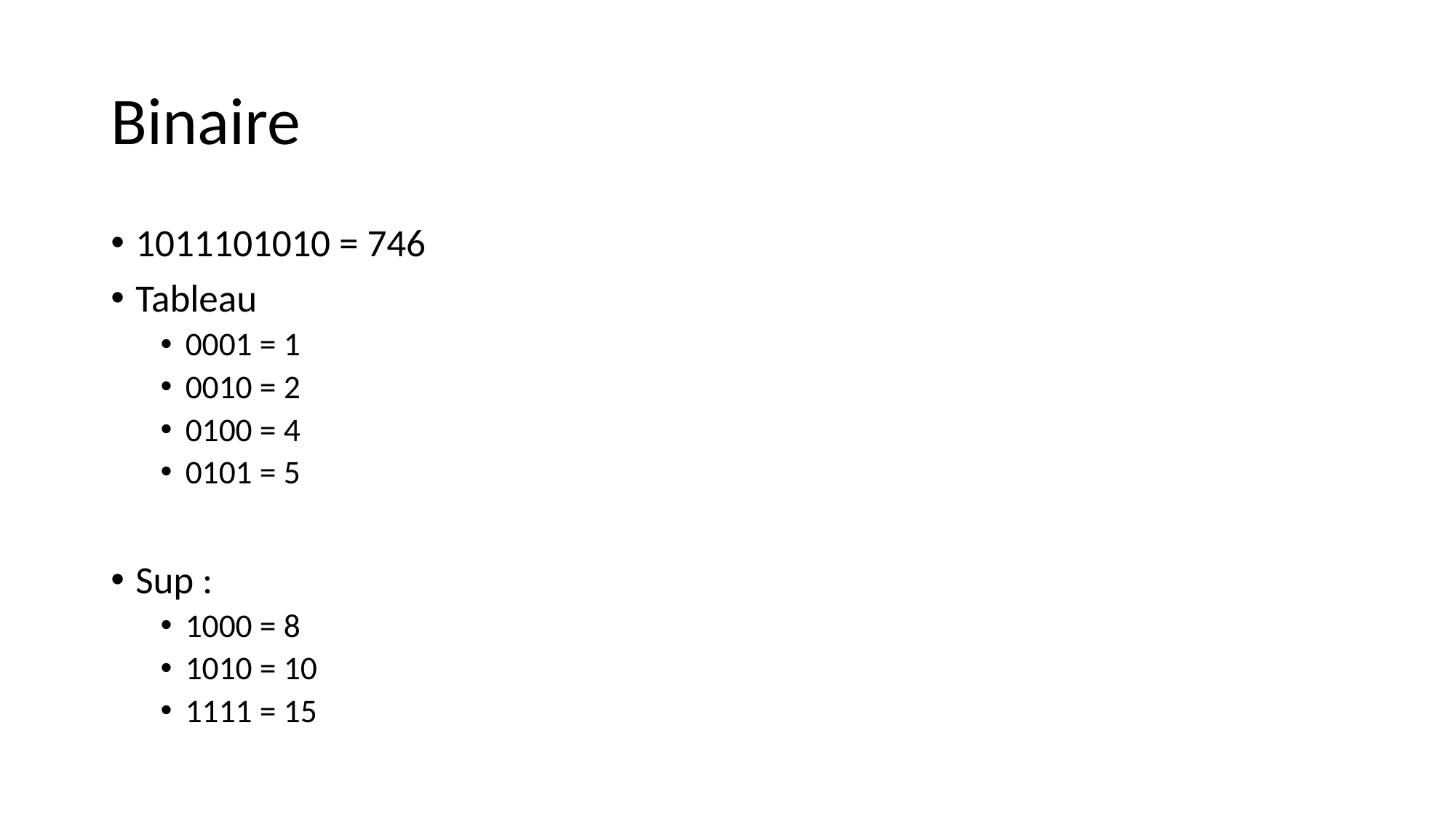

# Binaire
1011101010 = 746
Tableau
0001 = 1
0010 = 2
0100 = 4
0101 = 5

Sup :
1000 = 8
1010 = 10
1111 = 15